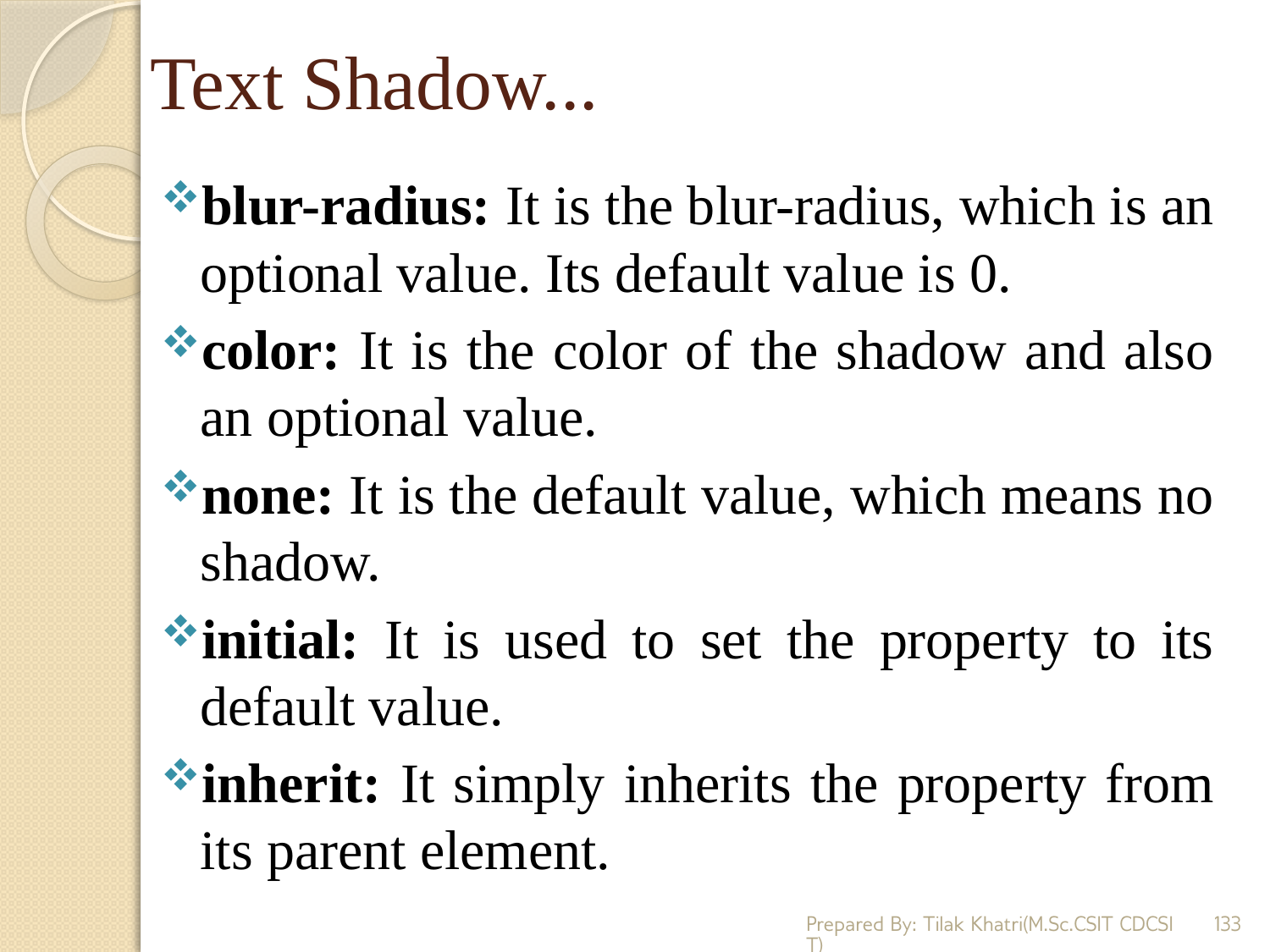

# Text Shadow...
blur-radius: It is the blur-radius, which is an optional value. Its default value is 0.
color: It is the color of the shadow and also an optional value.
none: It is the default value, which means no shadow.
initial: It is used to set the property to its default value.
inherit: It simply inherits the property from its parent element.
Prepared By: Tilak Khatri(M.Sc.CSIT CDCSIT)
133